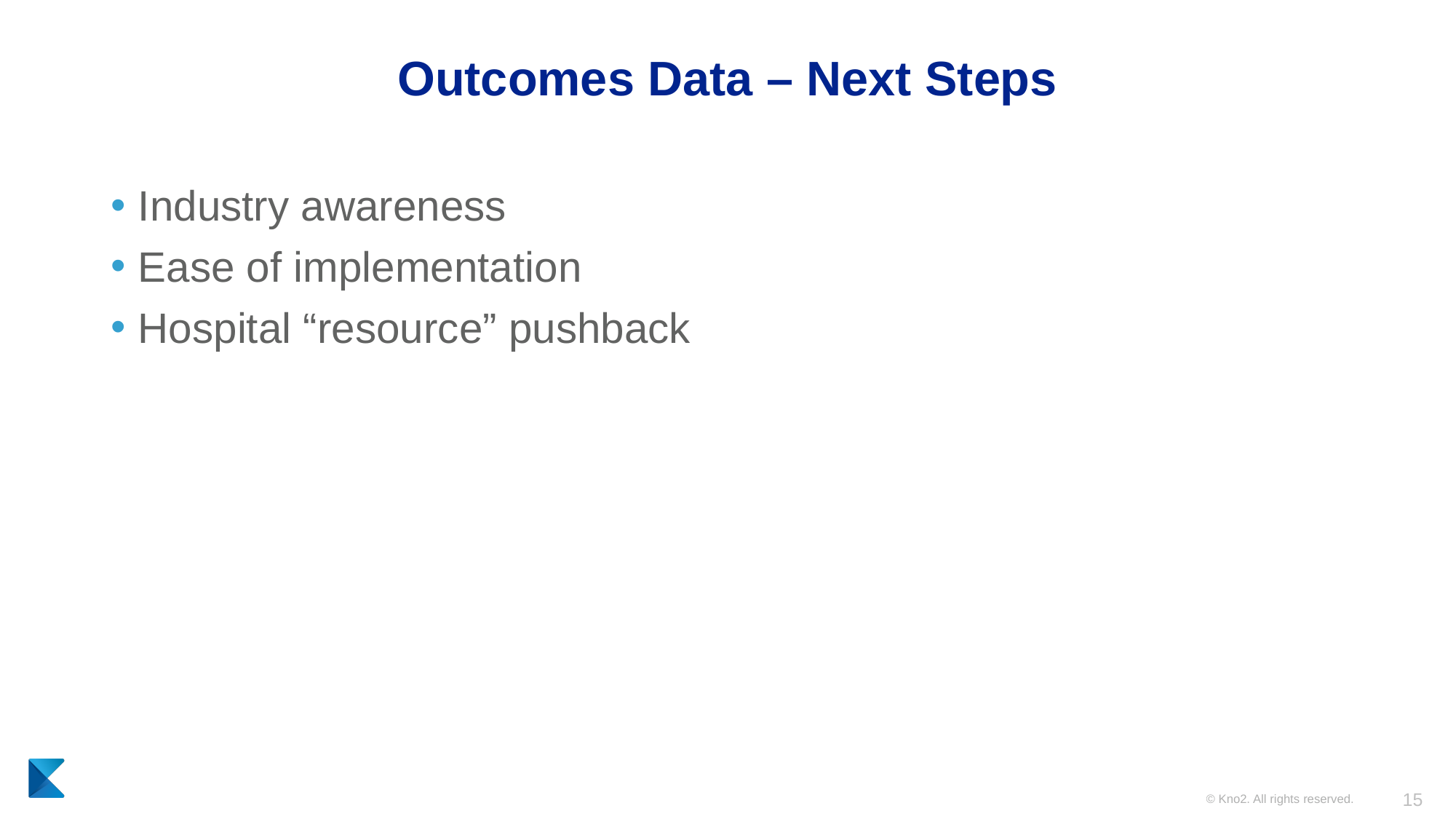

# Outcomes Data – Next Steps
Industry awareness
Ease of implementation
Hospital “resource” pushback
© Kno2. All rights reserved.
15